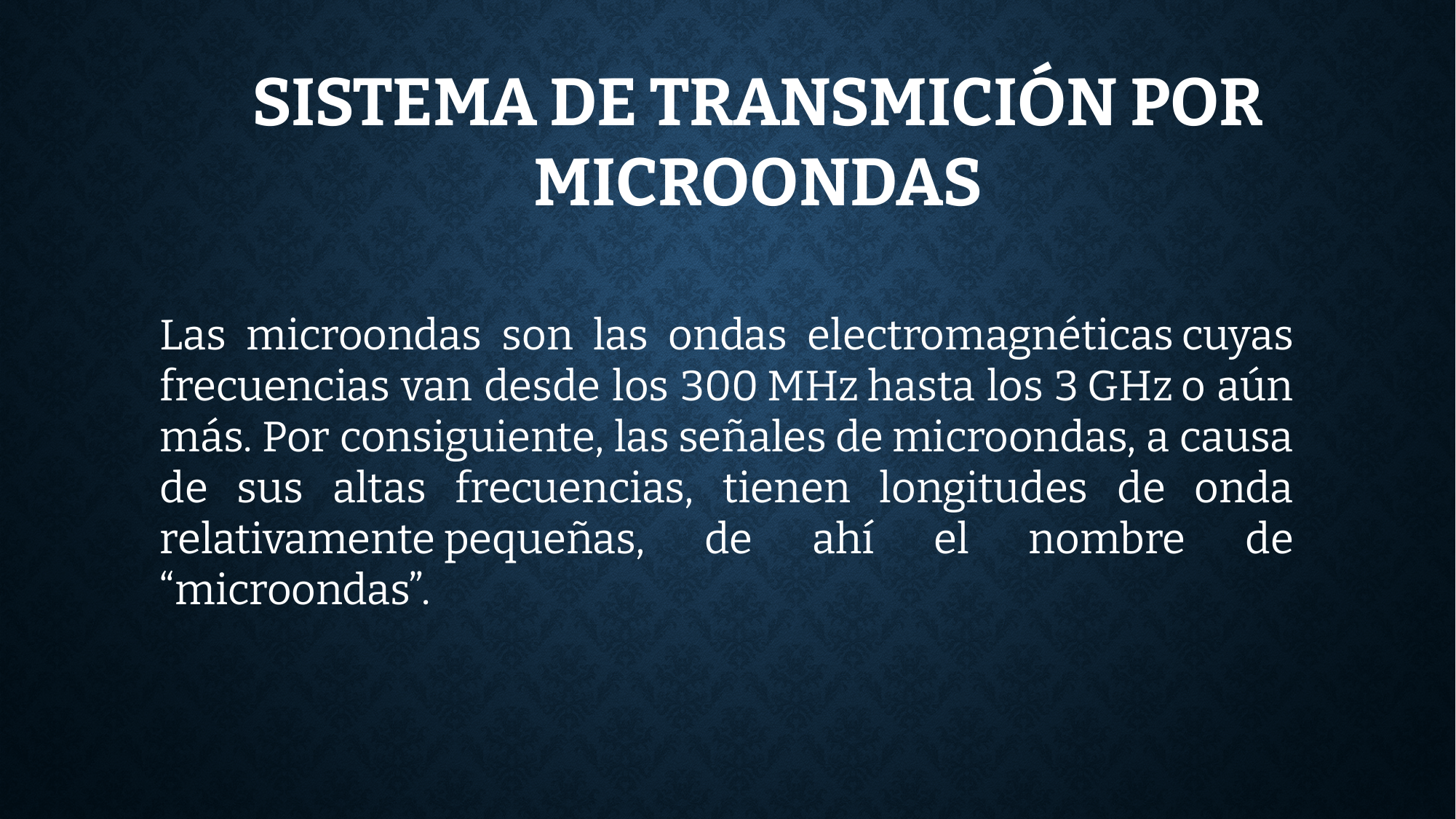

SISTEMA DE TRANSMICIÓN POR MICROONDAS
Las microondas son las ondas electromagnéticas cuyas frecuencias van desde los 300 MHz hasta los 3 GHz o aún más. Por consiguiente, las señales de microondas, a causa de sus altas frecuencias, tienen longitudes de onda relativamente pequeñas, de ahí el nombre de “microondas”.